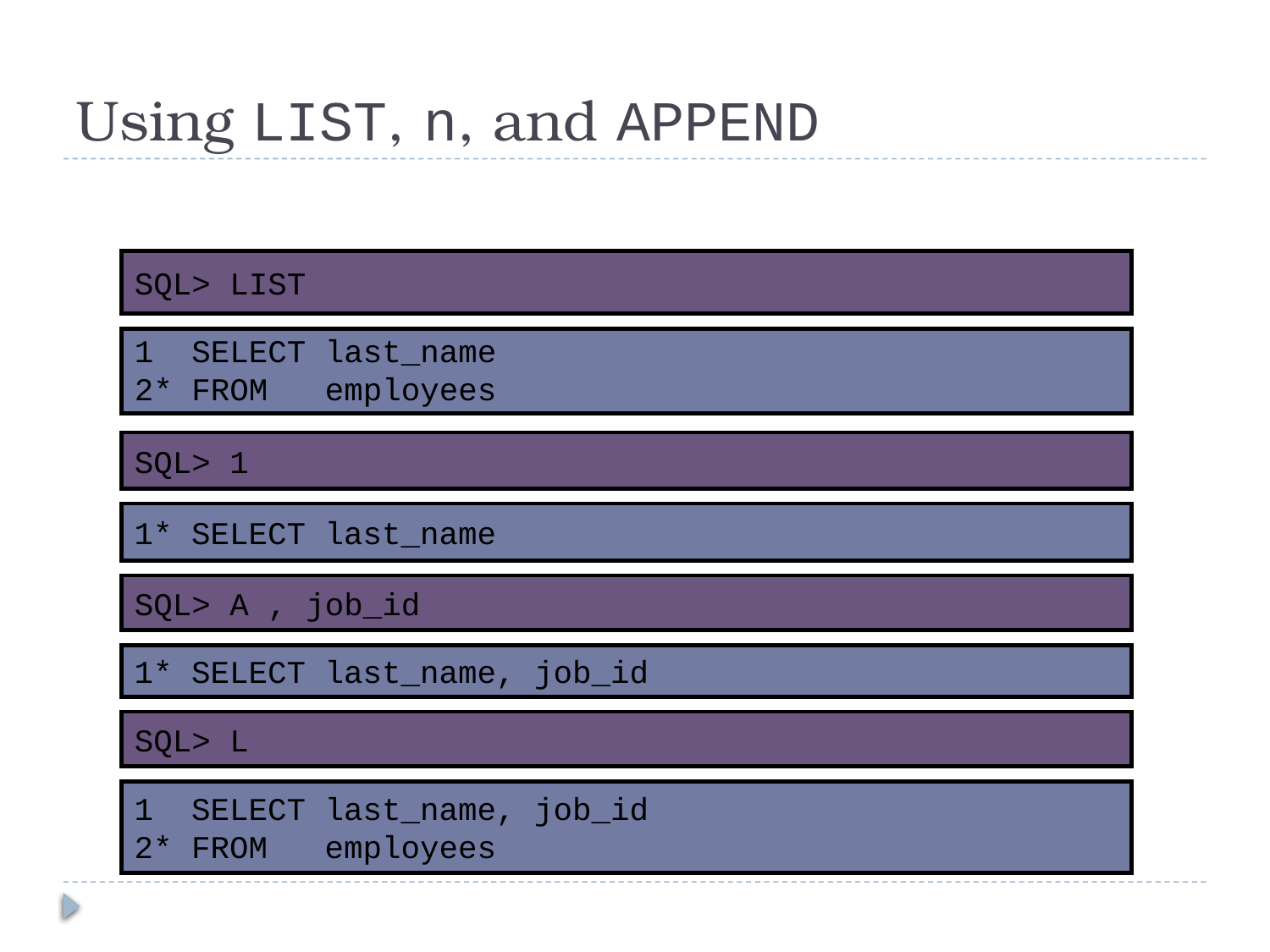

# Using LIST, n, and APPEND
SQL> LIST
1  SELECT last_name
2* FROM   employees
SQL> 1
1* SELECT last_name
SQL> A , job_id
1* SELECT last_name, job_id
SQL> L
1  SELECT last_name, job_id
2* FROM   employees